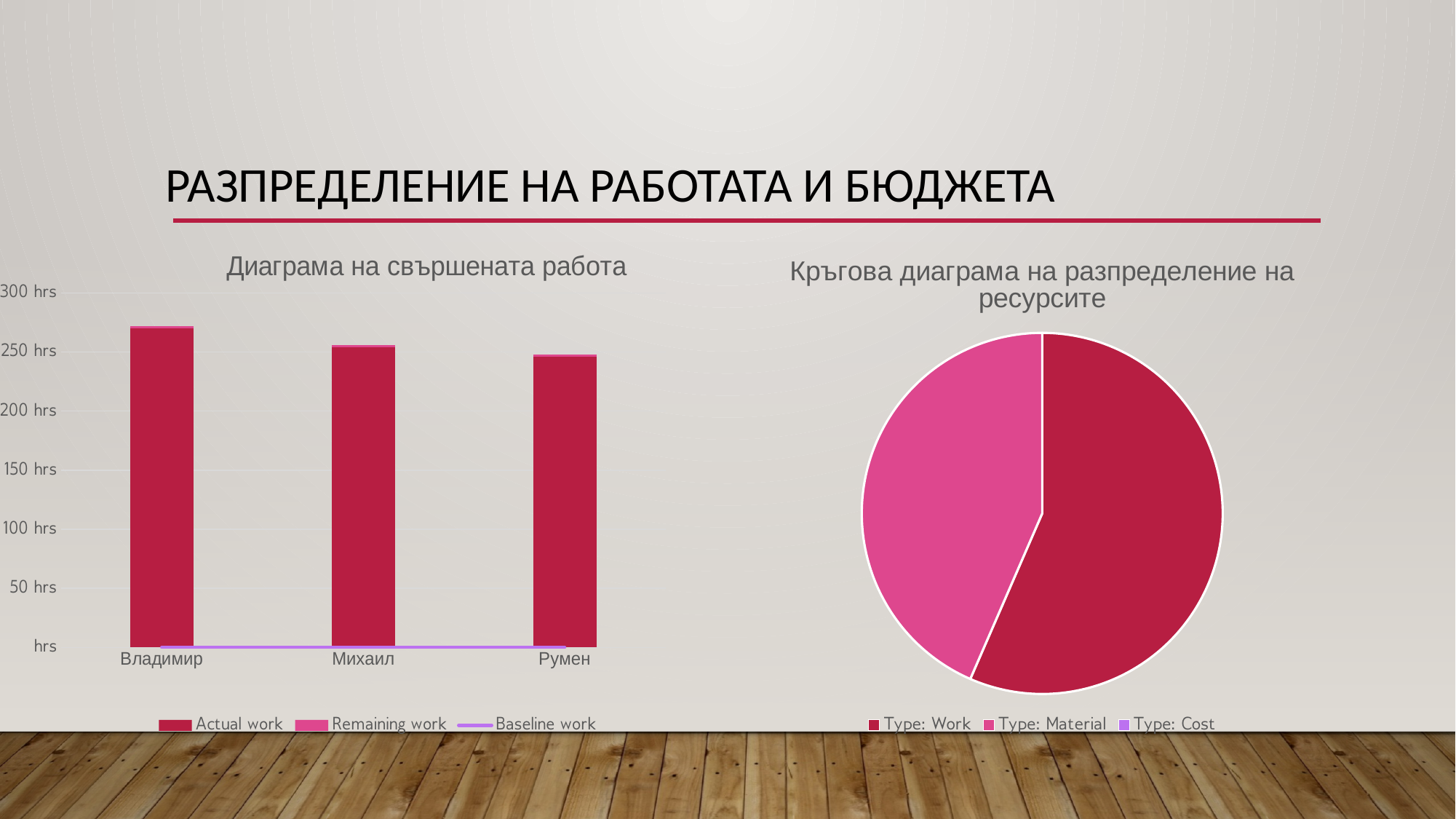

# Разпределение на работата и бюджета

### Chart: Диаграма на свършената работа

| Category | Actual work | Remaining work | Baseline work |
|---|---|---|---|
| Владимир | 270.0 | 2.0 | 0.0 |
| Михаил | 254.0 | 2.0 | 0.0 |
| Румен | 246.0 | 2.0 | 0.0 |

### Chart: Кръгова диаграма на разпределение на ресурсите

| Category | Продажби |
|---|---|
| Type: Work | 16904.0 |
| Type: Material | 13000.0 |
| Type: Cost | 0.0 |